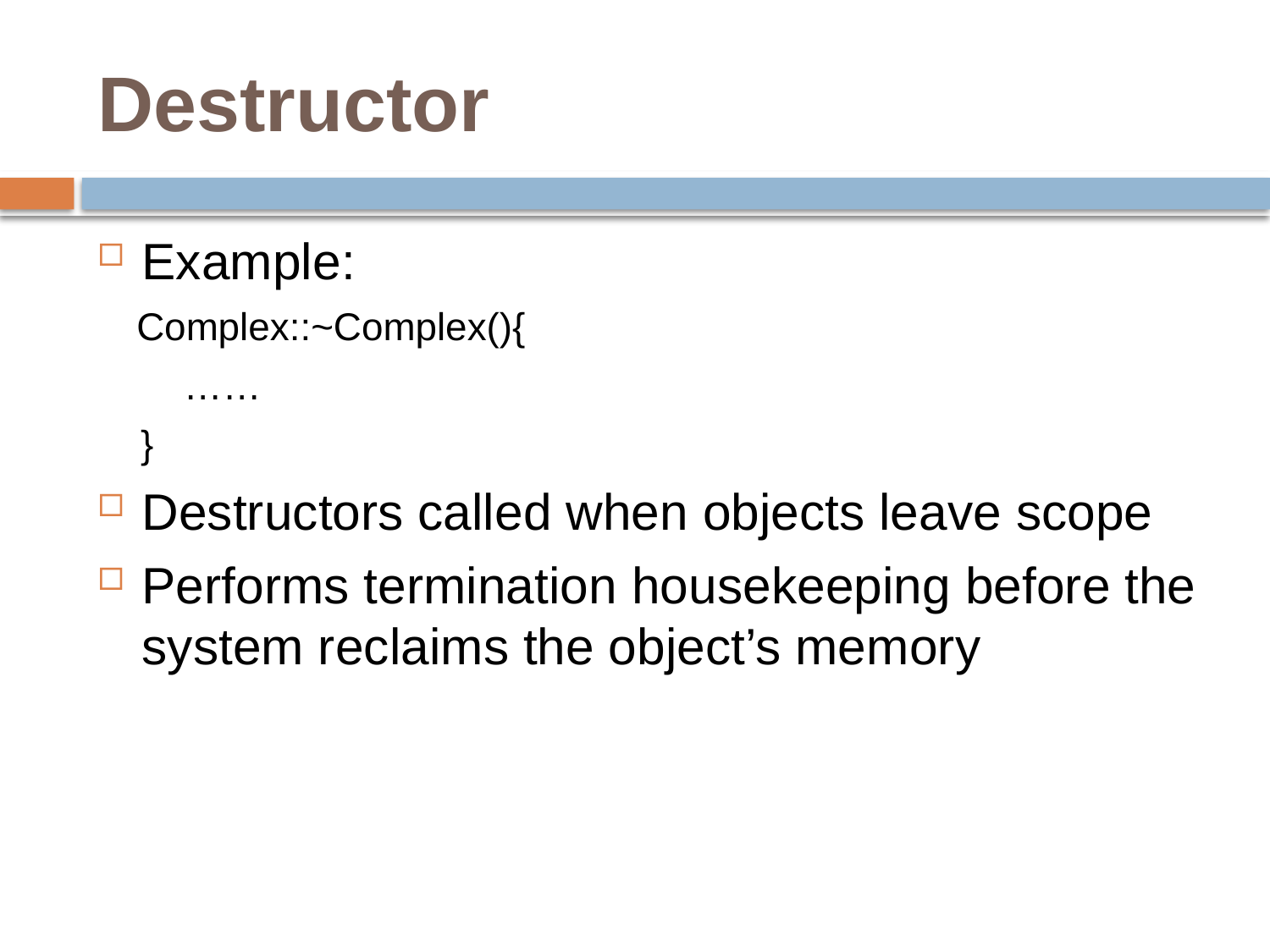

# Destructor
Example:
    Complex::~Complex(){
        ……
    }
Destructors called when objects leave scope
Performs termination housekeeping before the system reclaims the object’s memory